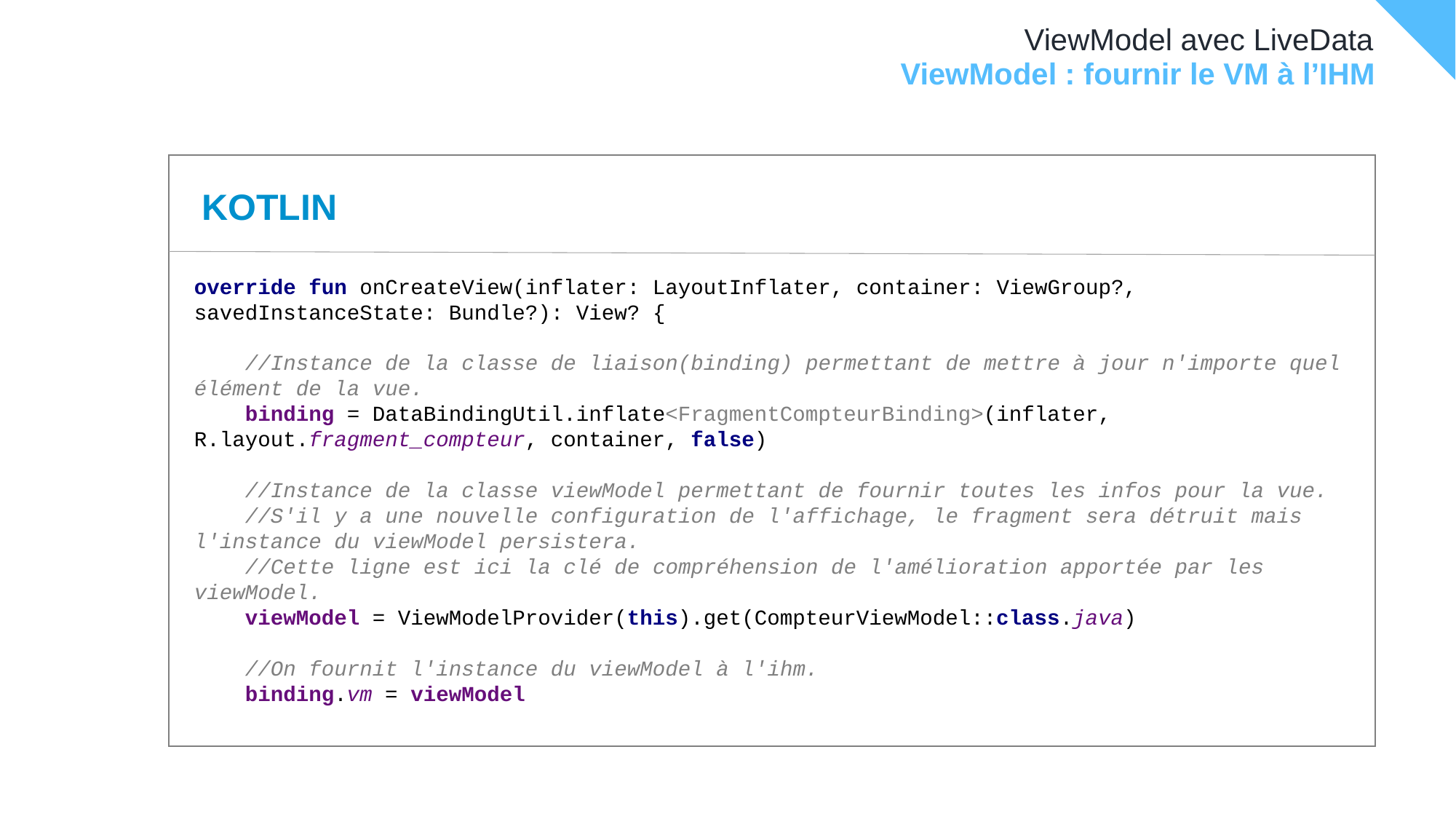

# ViewModel avec LiveData
ViewModel : fournir le VM à l’IHM

KOTLIN

override fun onCreateView(inflater: LayoutInflater, container: ViewGroup?, savedInstanceState: Bundle?): View? {
    //Instance de la classe de liaison(binding) permettant de mettre à jour n'importe quel élément de la vue.
    binding = DataBindingUtil.inflate<FragmentCompteurBinding>(inflater, R.layout.fragment_compteur, container, false)
    //Instance de la classe viewModel permettant de fournir toutes les infos pour la vue.
    //S'il y a une nouvelle configuration de l'affichage, le fragment sera détruit mais l'instance du viewModel persistera.
    //Cette ligne est ici la clé de compréhension de l'amélioration apportée par les viewModel.
    viewModel = ViewModelProvider(this).get(CompteurViewModel::class.java)
    //On fournit l'instance du viewModel à l'ihm.
    binding.vm = viewModel